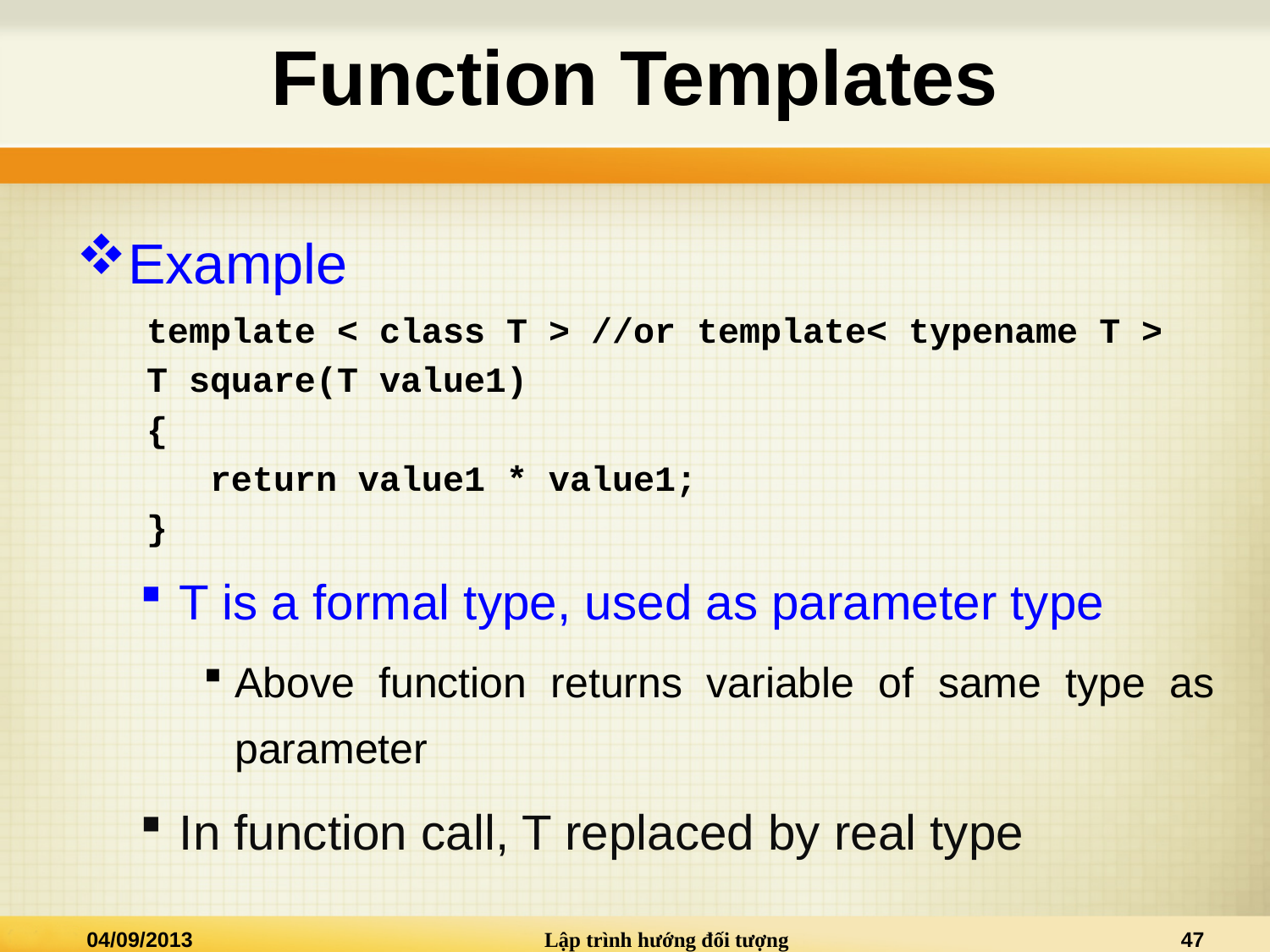

# Function Templates
Example
template < class T > //or template< typename T >
T square(T value1)
{
   return value1 * value1;
}
T is a formal type, used as parameter type
Above function returns variable of same type as parameter
In function call, T replaced by real type
04/09/2013
Lập trình hướng đối tượng
47